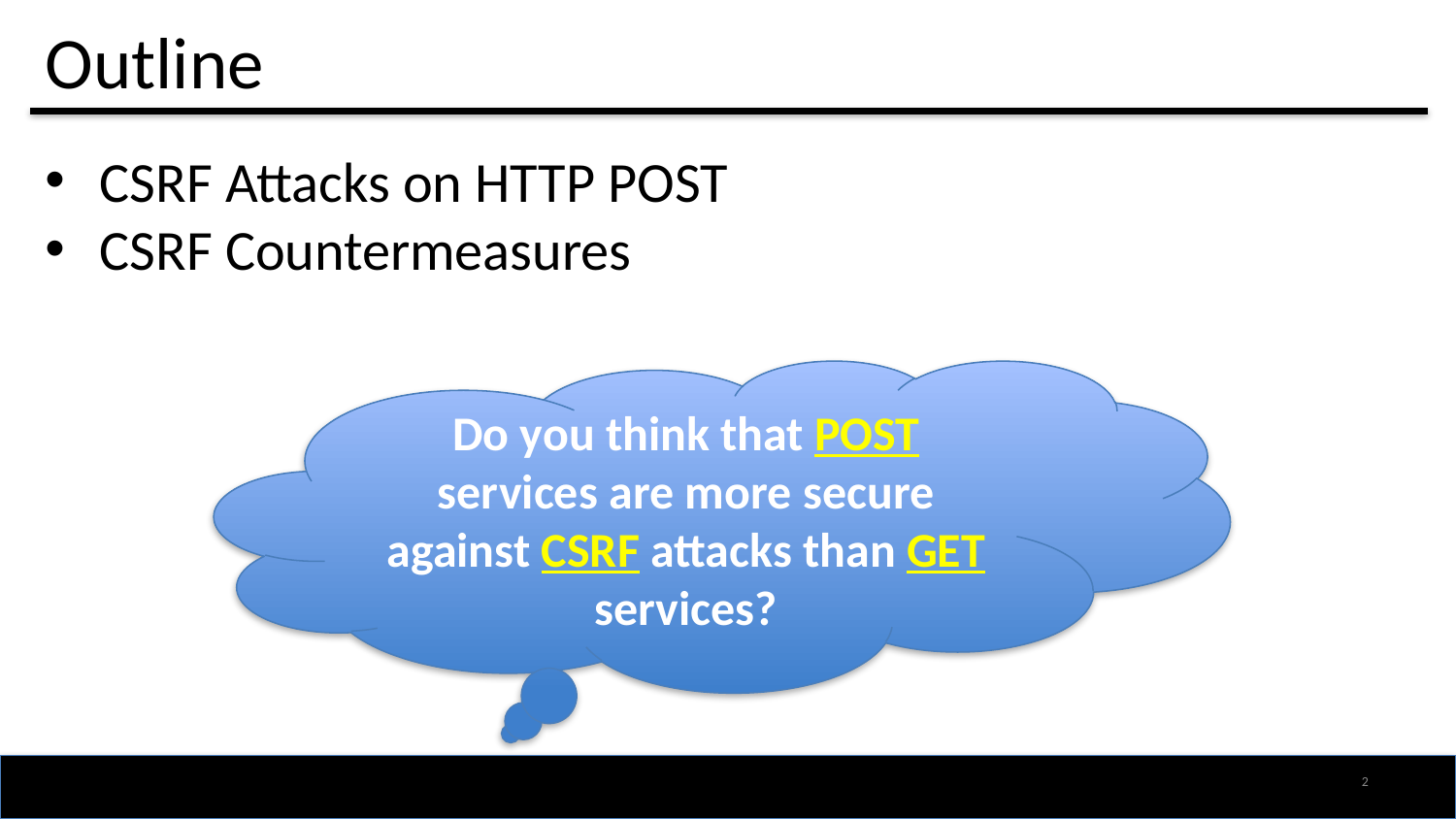

# Outline
CSRF Attacks on HTTP POST
CSRF Countermeasures

Do you think that POST services are more secure against CSRF attacks than GET services?
2